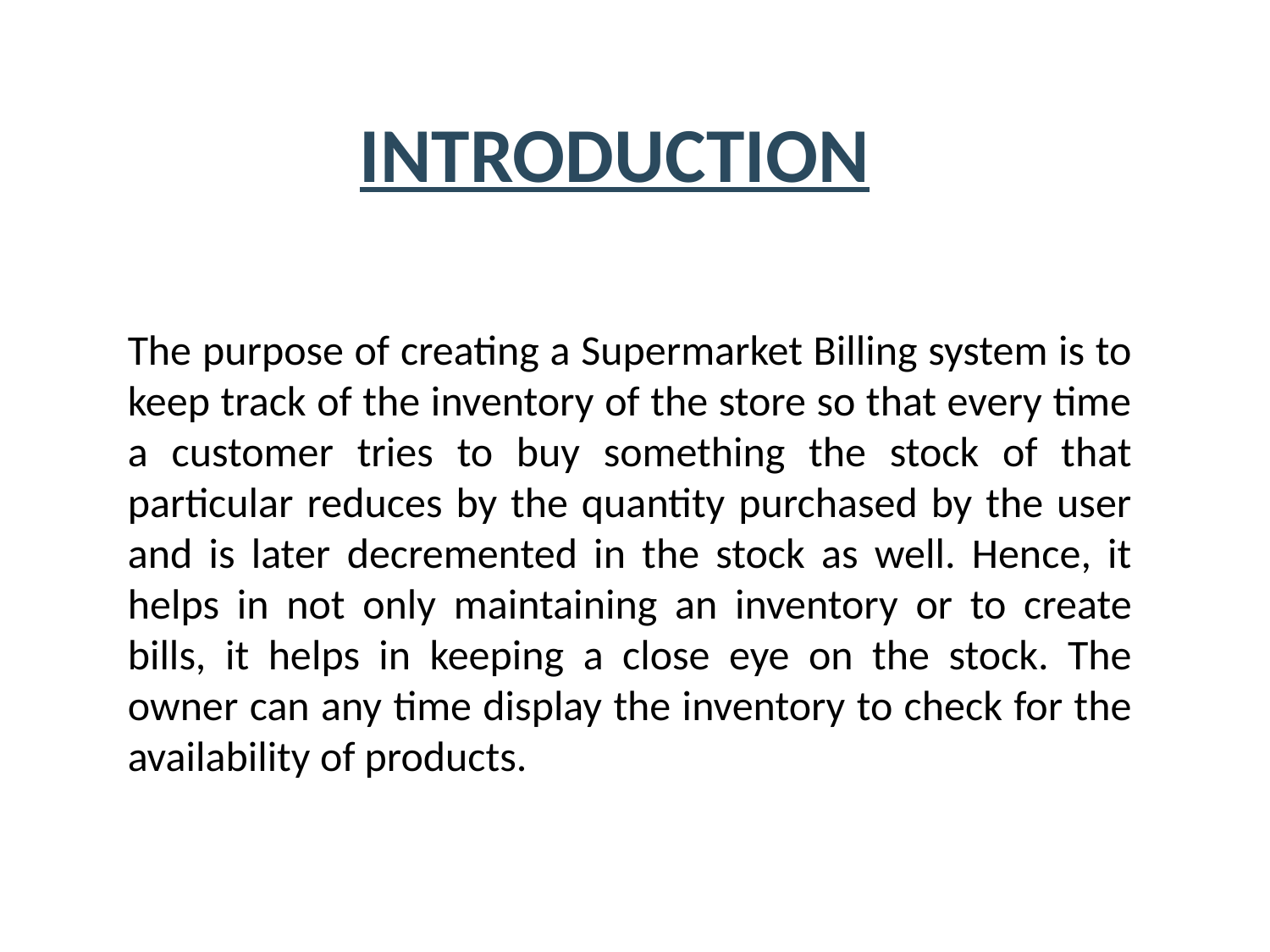

# INTRODUCTION
The purpose of creating a Supermarket Billing system is to keep track of the inventory of the store so that every time a customer tries to buy something the stock of that particular reduces by the quantity purchased by the user and is later decremented in the stock as well. Hence, it helps in not only maintaining an inventory or to create bills, it helps in keeping a close eye on the stock. The owner can any time display the inventory to check for the availability of products.